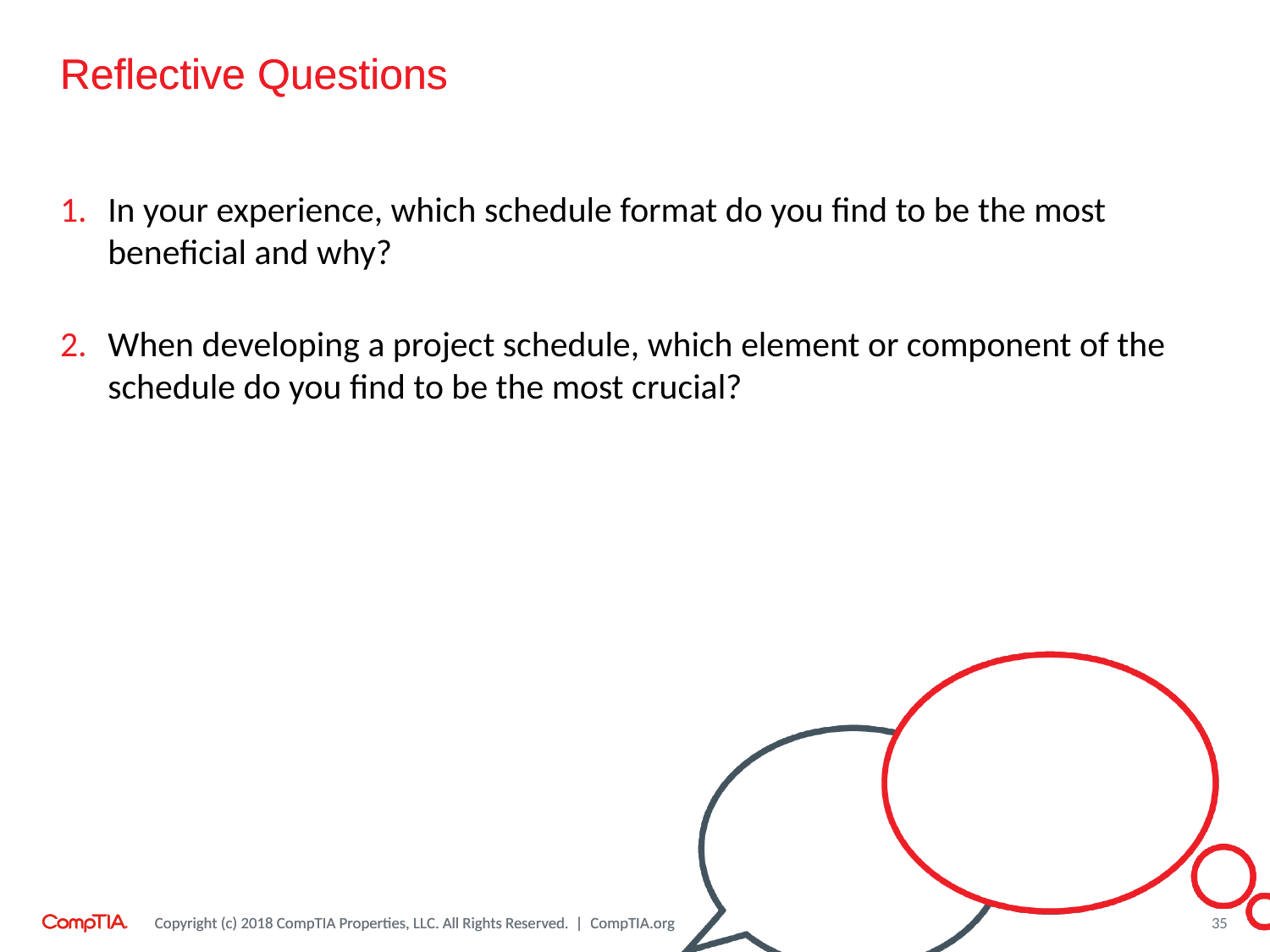

In your experience, which schedule format do you find to be the most beneficial and why?
When developing a project schedule, which element or component of the schedule do you find to be the most crucial?
35